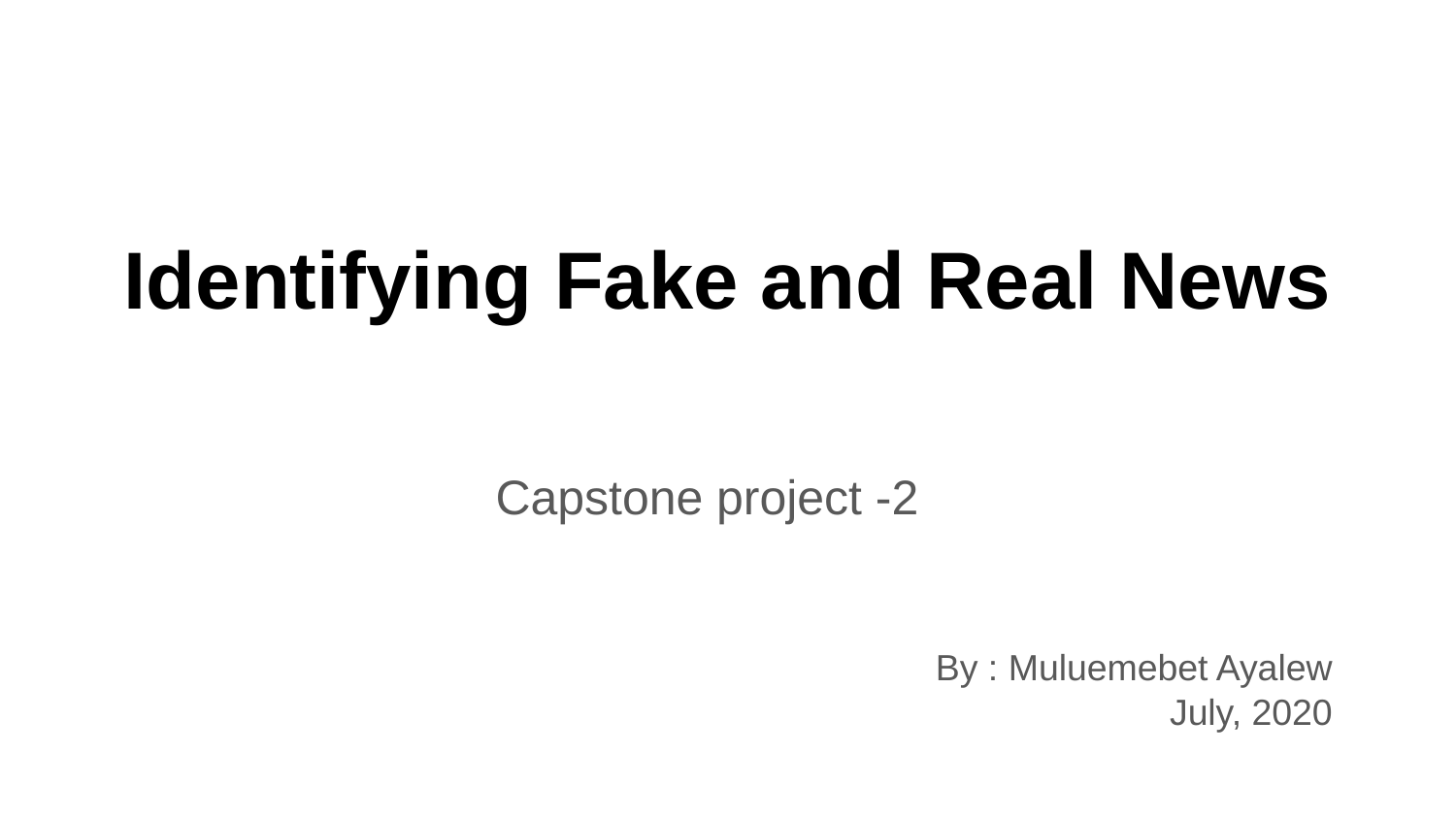

# Identifying Fake and Real News

Capstone project -2

	By : Muluemebet Ayalew
July, 2020